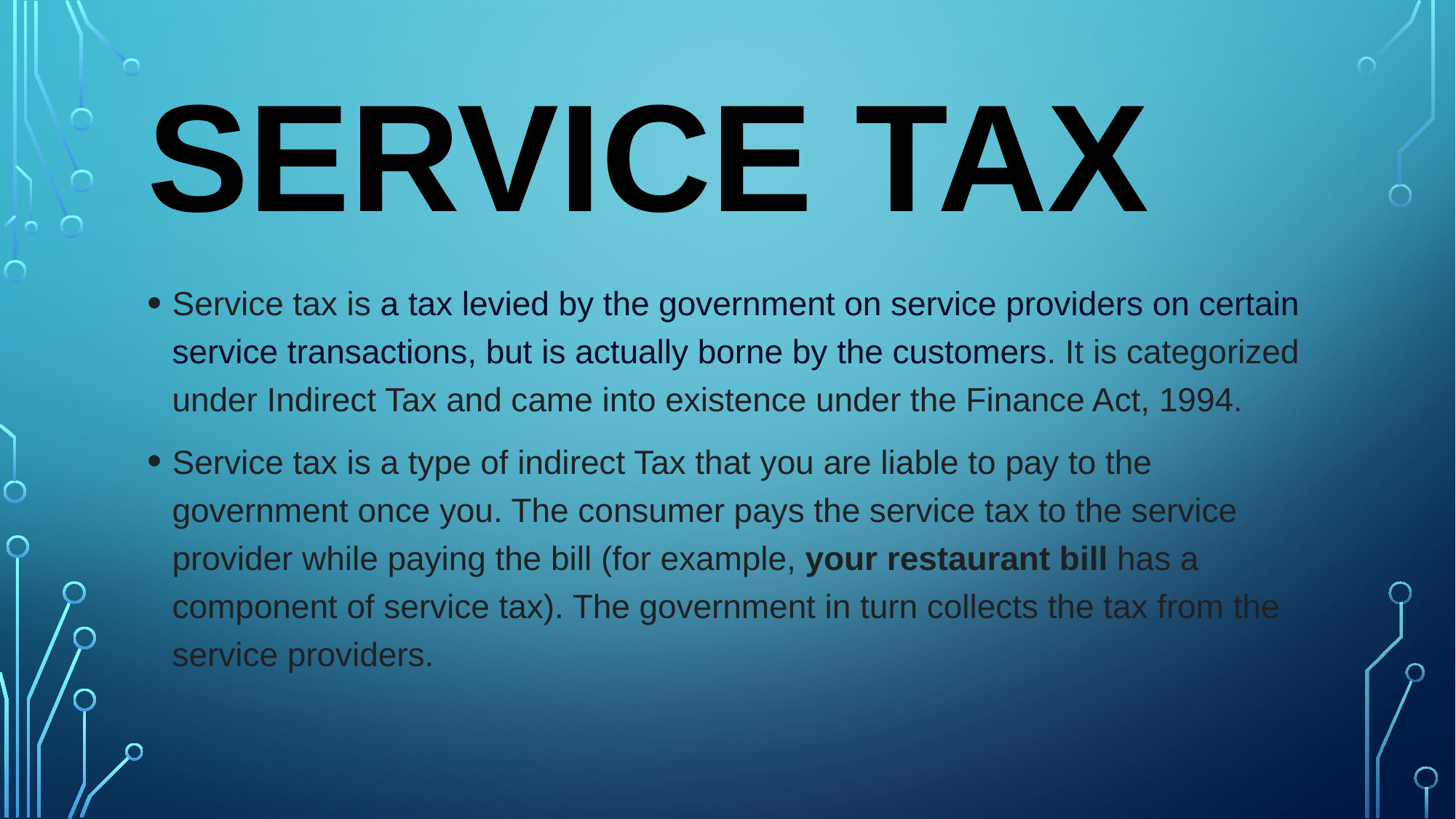

# Service Tax
Service tax is a tax levied by the government on service providers on certain service transactions, but is actually borne by the customers. It is categorized under Indirect Tax and came into existence under the Finance Act, 1994.
Service tax is a type of indirect Tax that you are liable to pay to the government once you. The consumer pays the service tax to the service provider while paying the bill (for example, your restaurant bill has a component of service tax). The government in turn collects the tax from the service providers.